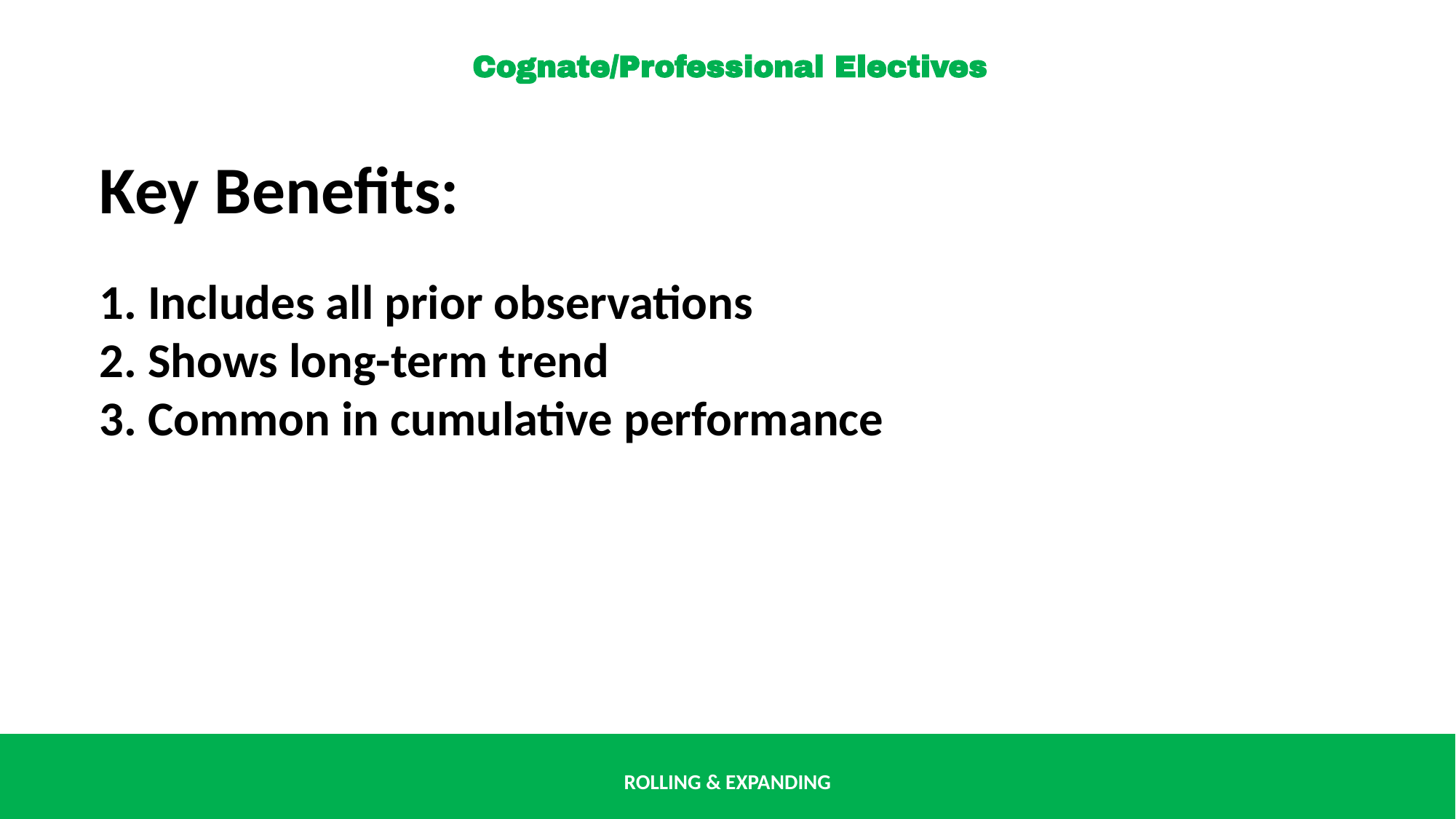

Key Benefits:

1. Includes all prior observations
2. Shows long-term trend
3. Common in cumulative performance